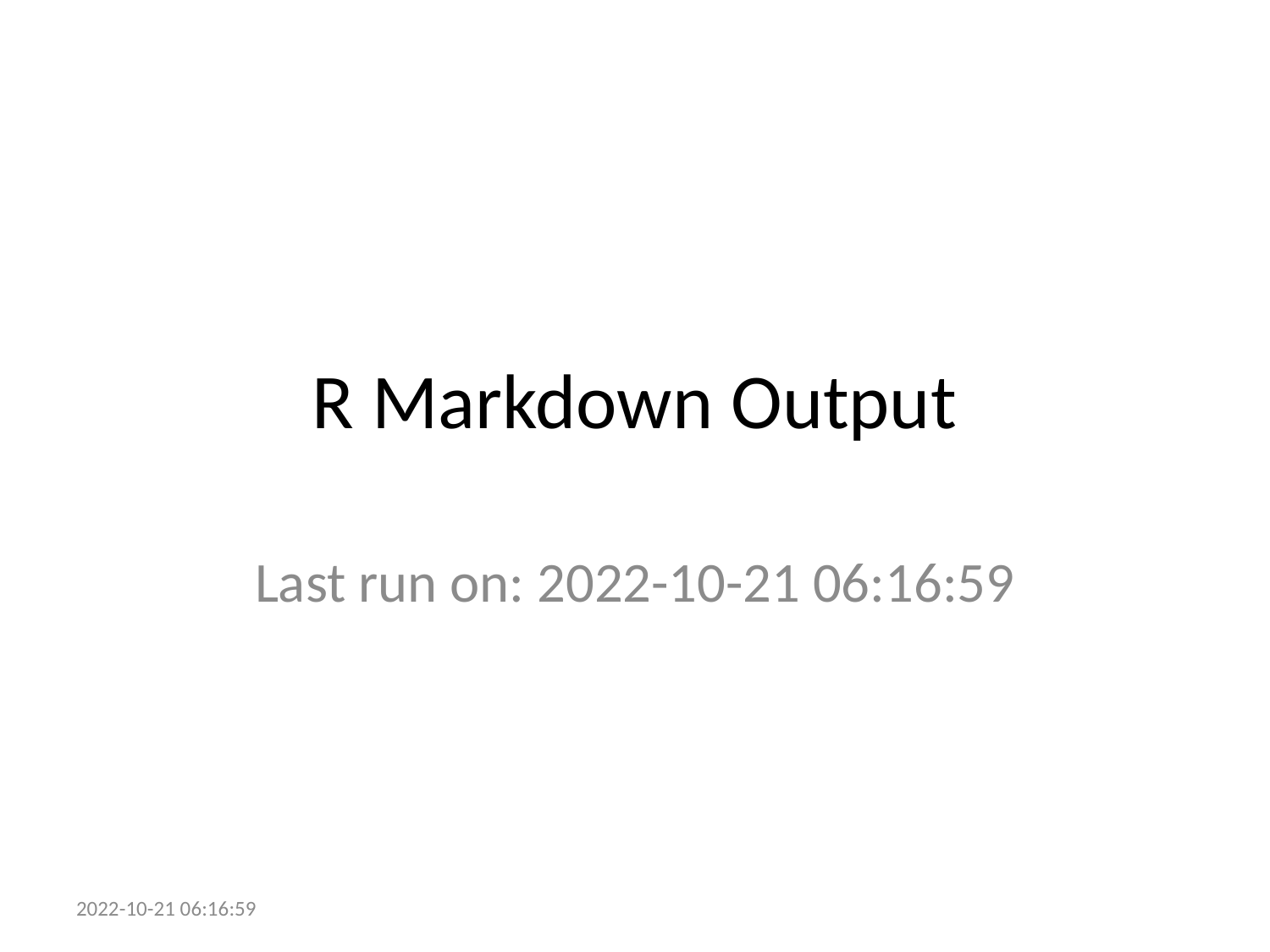

# R Markdown Output
Last run on: 2022-10-21 06:16:59
2022-10-21 06:16:59